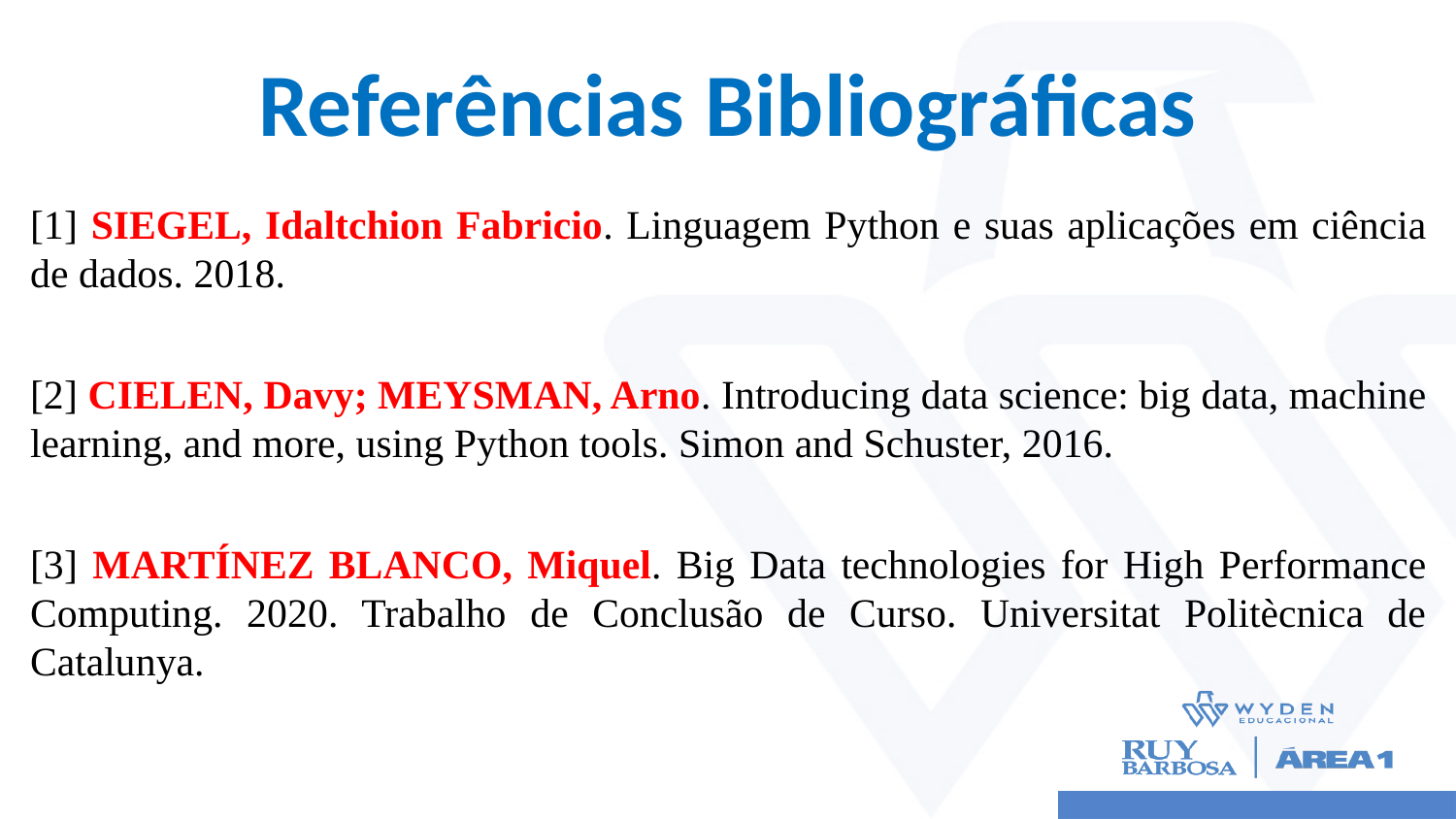

# Referências Bibliográficas
[1] SIEGEL, Idaltchion Fabricio. Linguagem Python e suas aplicações em ciência de dados. 2018.

[2] CIELEN, Davy; MEYSMAN, Arno. Introducing data science: big data, machine learning, and more, using Python tools. Simon and Schuster, 2016.

[3] MARTÍNEZ BLANCO, Miquel. Big Data technologies for High Performance Computing. 2020. Trabalho de Conclusão de Curso. Universitat Politècnica de Catalunya.